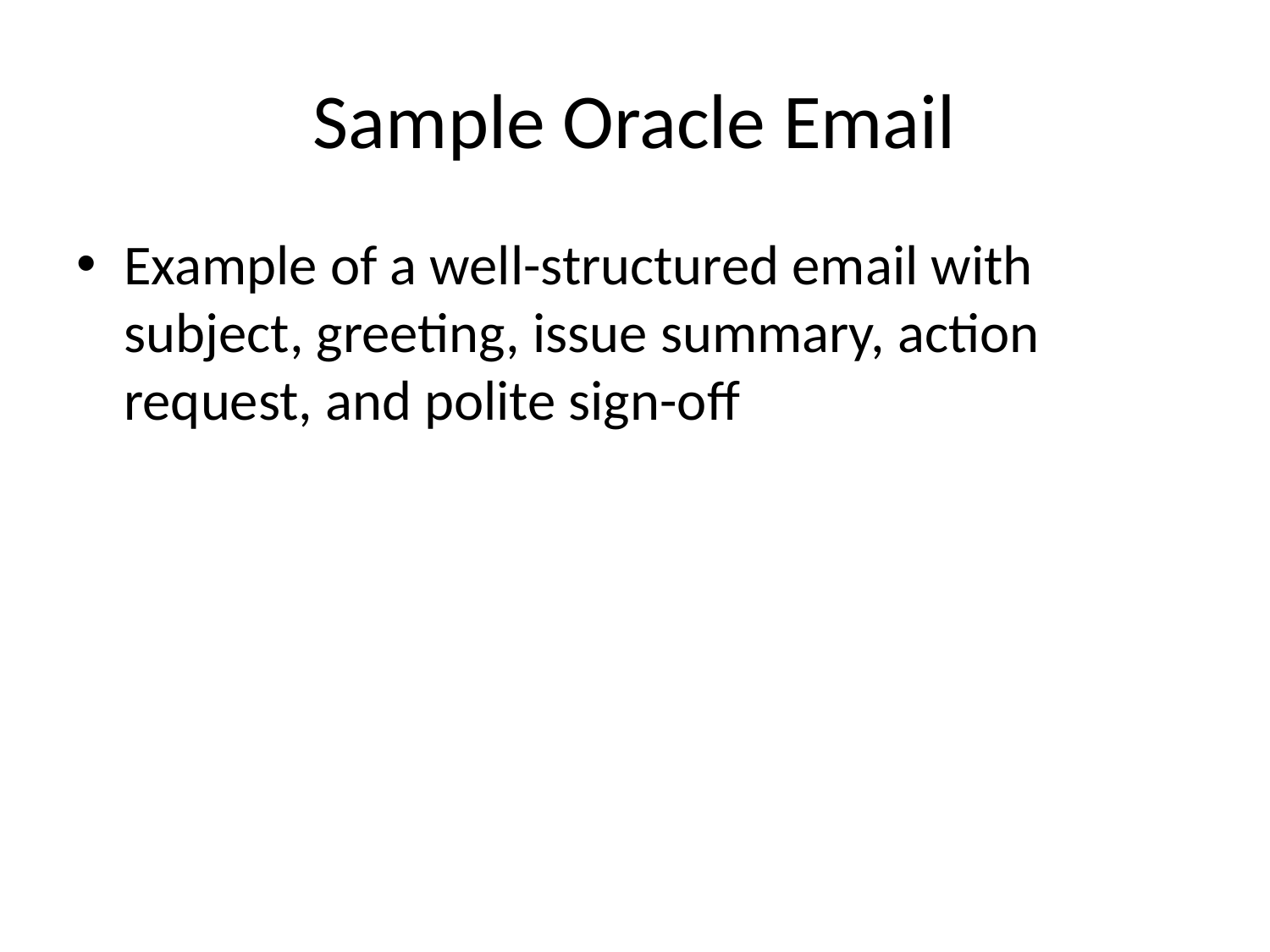

# Sample Oracle Email
Example of a well-structured email with subject, greeting, issue summary, action request, and polite sign-off